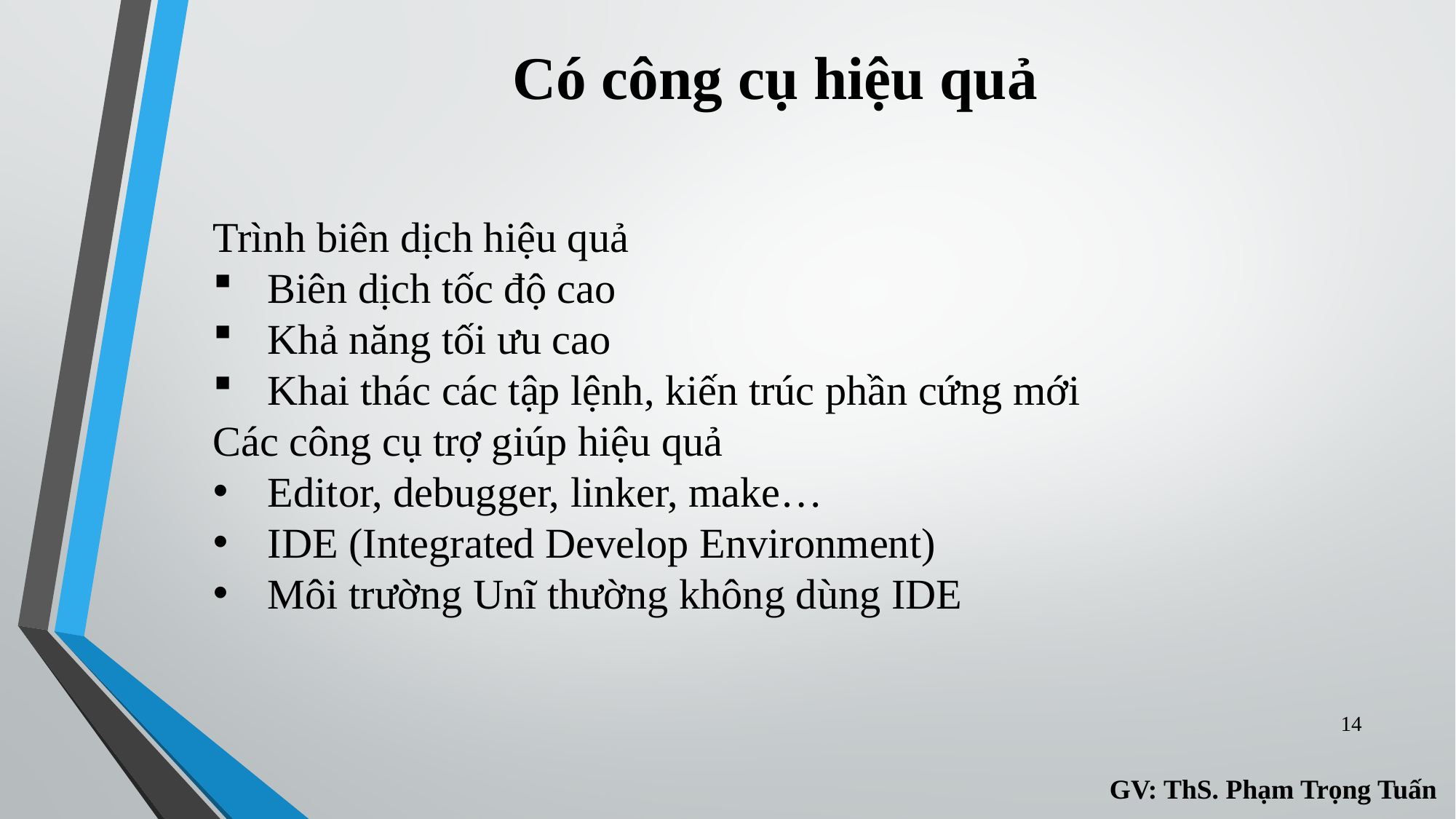

# Có công cụ hiệu quả
Trình biên dịch hiệu quả
Biên dịch tốc độ cao
Khả năng tối ưu cao
Khai thác các tập lệnh, kiến trúc phần cứng mới
Các công cụ trợ giúp hiệu quả
Editor, debugger, linker, make…
IDE (Integrated Develop Environment)
Môi trường Unĩ thường không dùng IDE
14